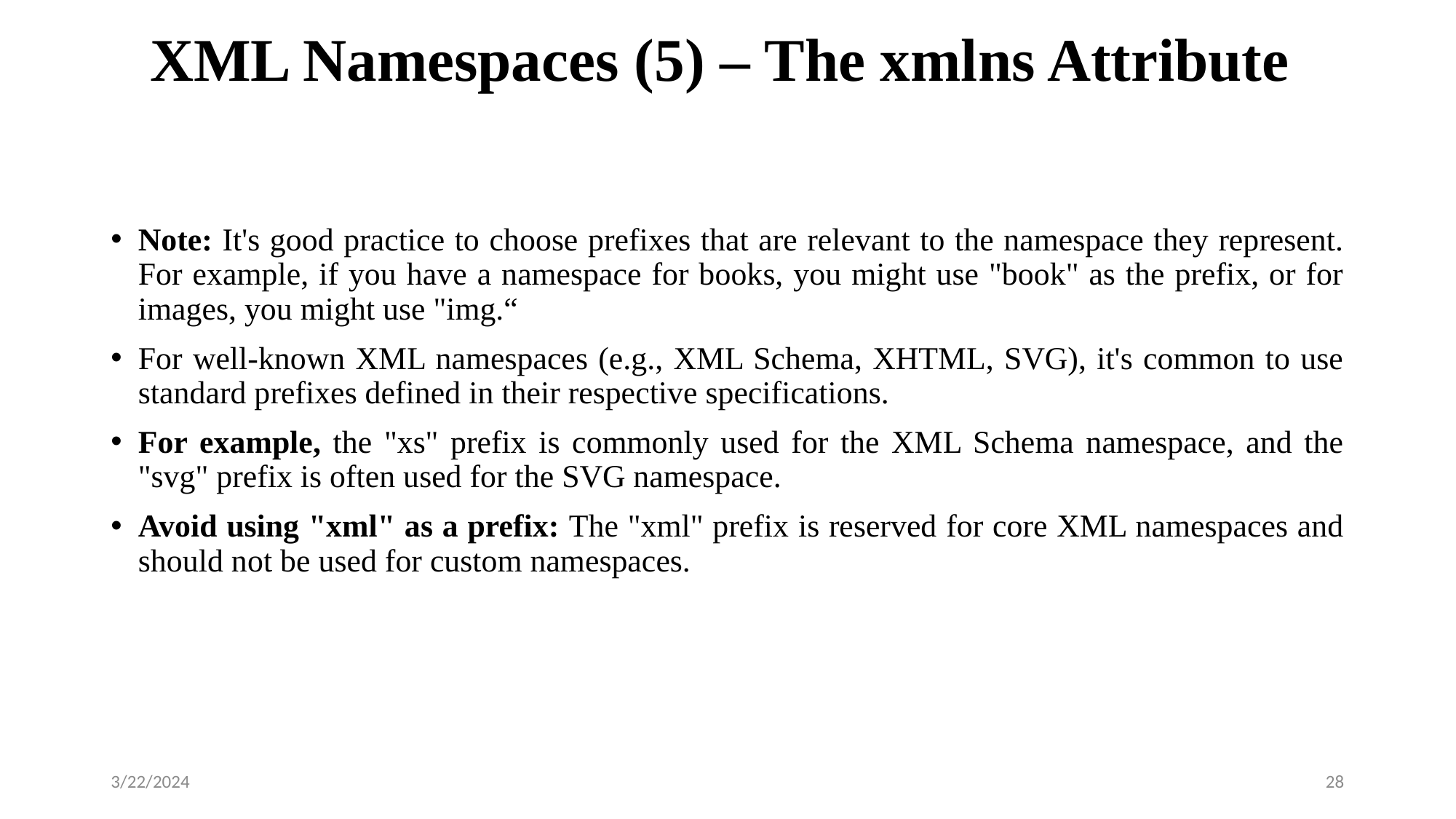

# XML Namespaces (5) – The xmlns Attribute
Note: It's good practice to choose prefixes that are relevant to the namespace they represent. For example, if you have a namespace for books, you might use "book" as the prefix, or for images, you might use "img.“
For well-known XML namespaces (e.g., XML Schema, XHTML, SVG), it's common to use standard prefixes defined in their respective specifications.
For example, the "xs" prefix is commonly used for the XML Schema namespace, and the "svg" prefix is often used for the SVG namespace.
Avoid using "xml" as a prefix: The "xml" prefix is reserved for core XML namespaces and should not be used for custom namespaces.
3/22/2024
28